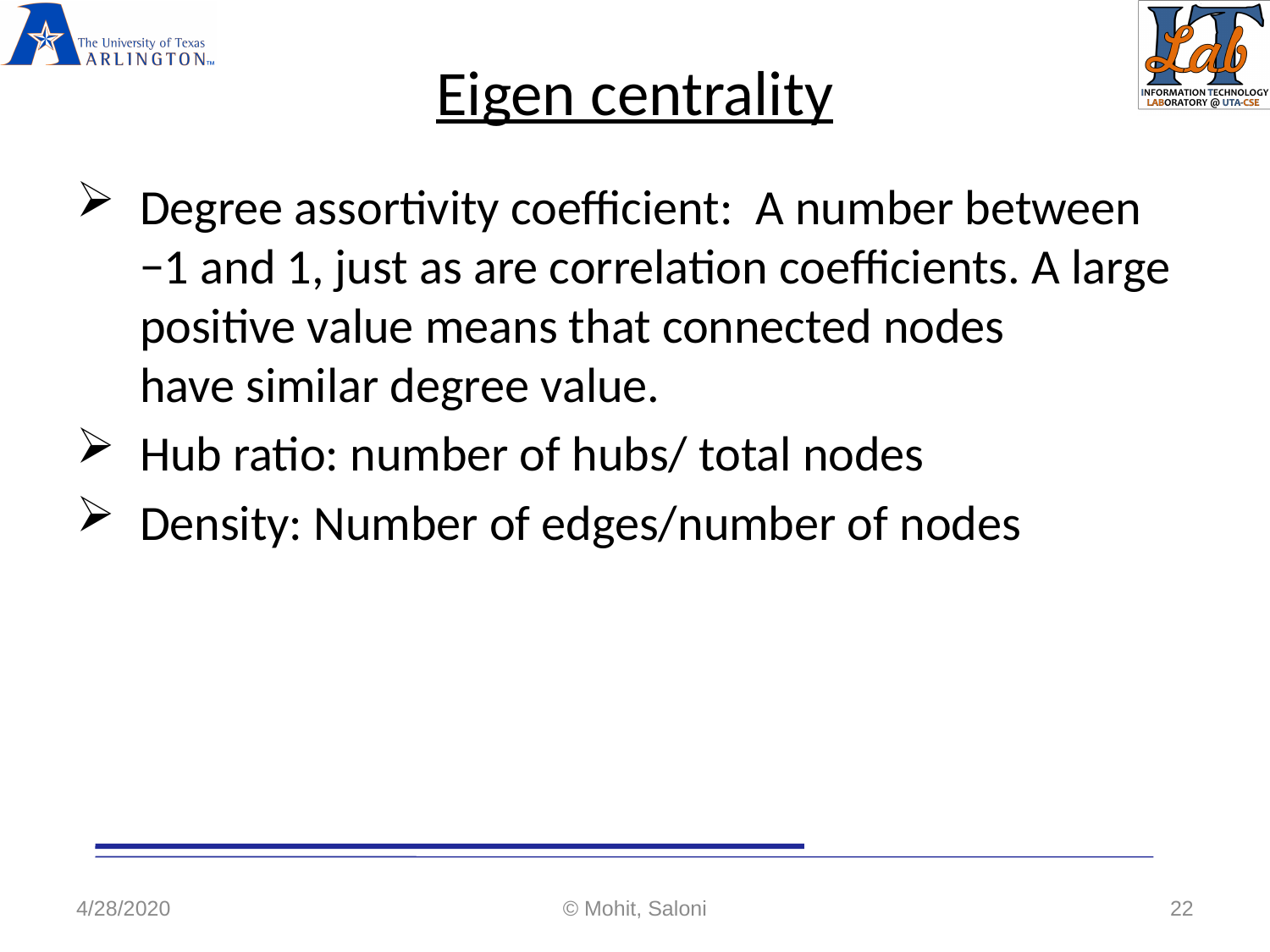

# Eigen centrality

Degree assortivity coefficient:  A number between −1 and 1, just as are correlation coefficients. A large positive value means that connected nodes have similar degree value.
Hub ratio: number of hubs/ total nodes
Density: Number of edges/number of nodes

4/28/2020
© Mohit, Saloni
22